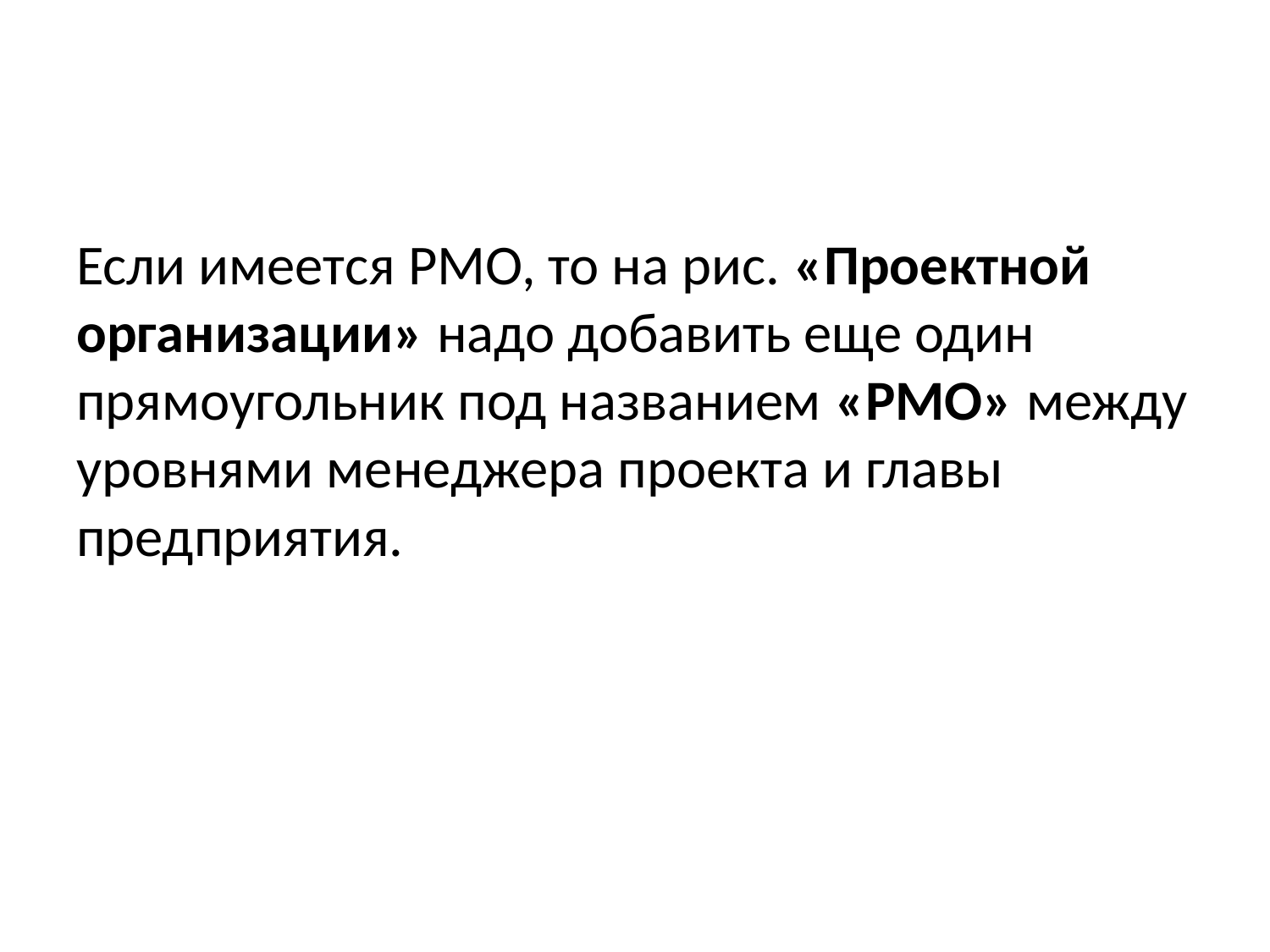

Если имеется PMO, то на рис. «Проектной организации» надо добавить еще один прямоугольник под названием «PMO» между уровнями менеджера проекта и главы предприятия.